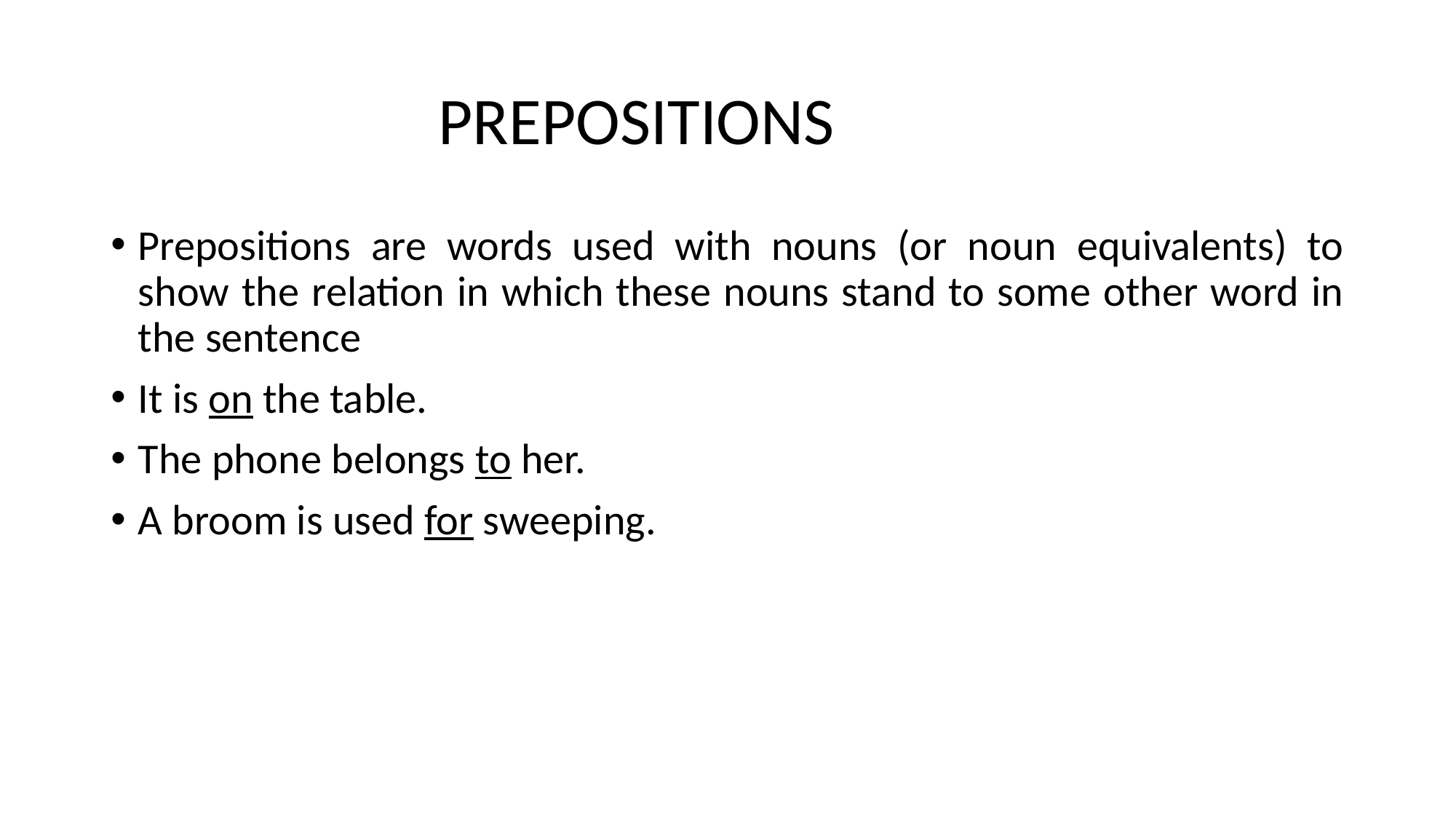

# PREPOSITIONS
Prepositions are words used with nouns (or noun equivalents) to show the relation in which these nouns stand to some other word in the sentence
It is on the table.
The phone belongs to her.
A broom is used for sweeping.